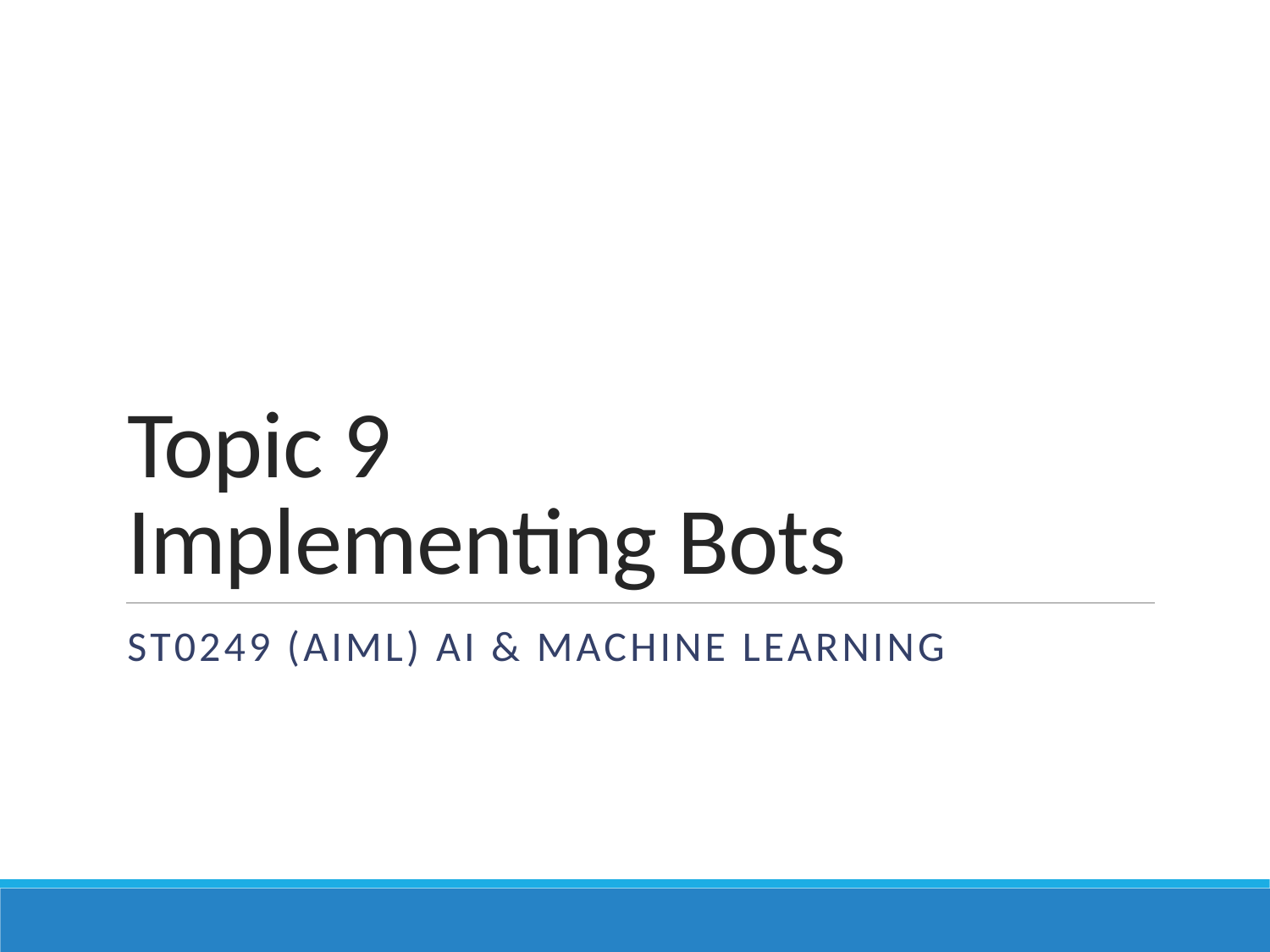

# Topic 9 Implementing Bots
ST0249 (AIML) AI & Machine Learning